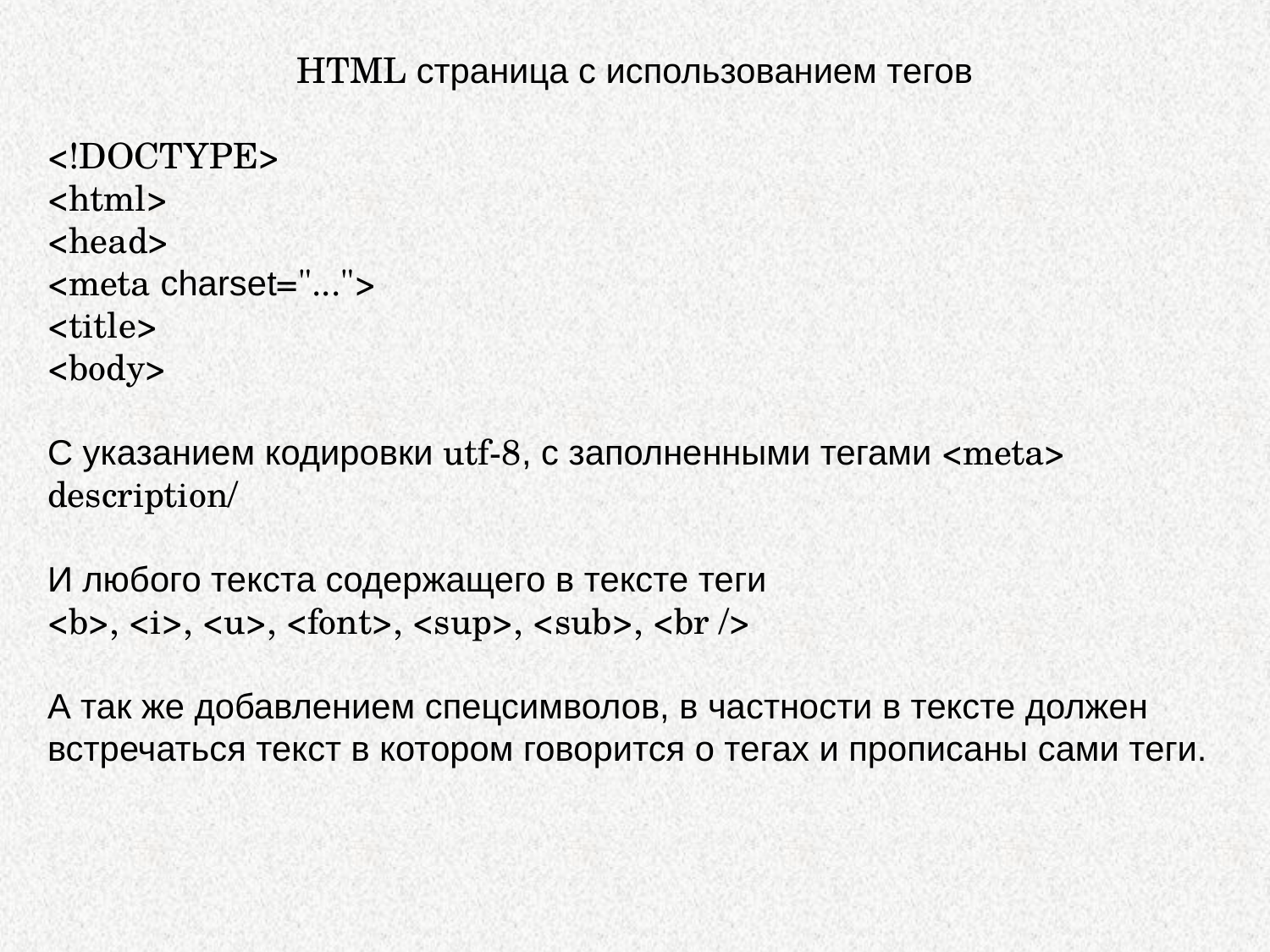

HTML страница с использованием тегов

<!DOCTYPE>
<html>
<head>
<meta сharset="...">
<title>
<body>

С указанием кодировки utf-8, с заполненными тегами <meta> description/

И любого текста содержащего в тексте теги
<b>, <i>, <u>, <font>, <sup>, <sub>, <br />

А так же добавлением спецсимволов, в частности в тексте должен встречаться текст в котором говорится о тегах и прописаны сами теги.